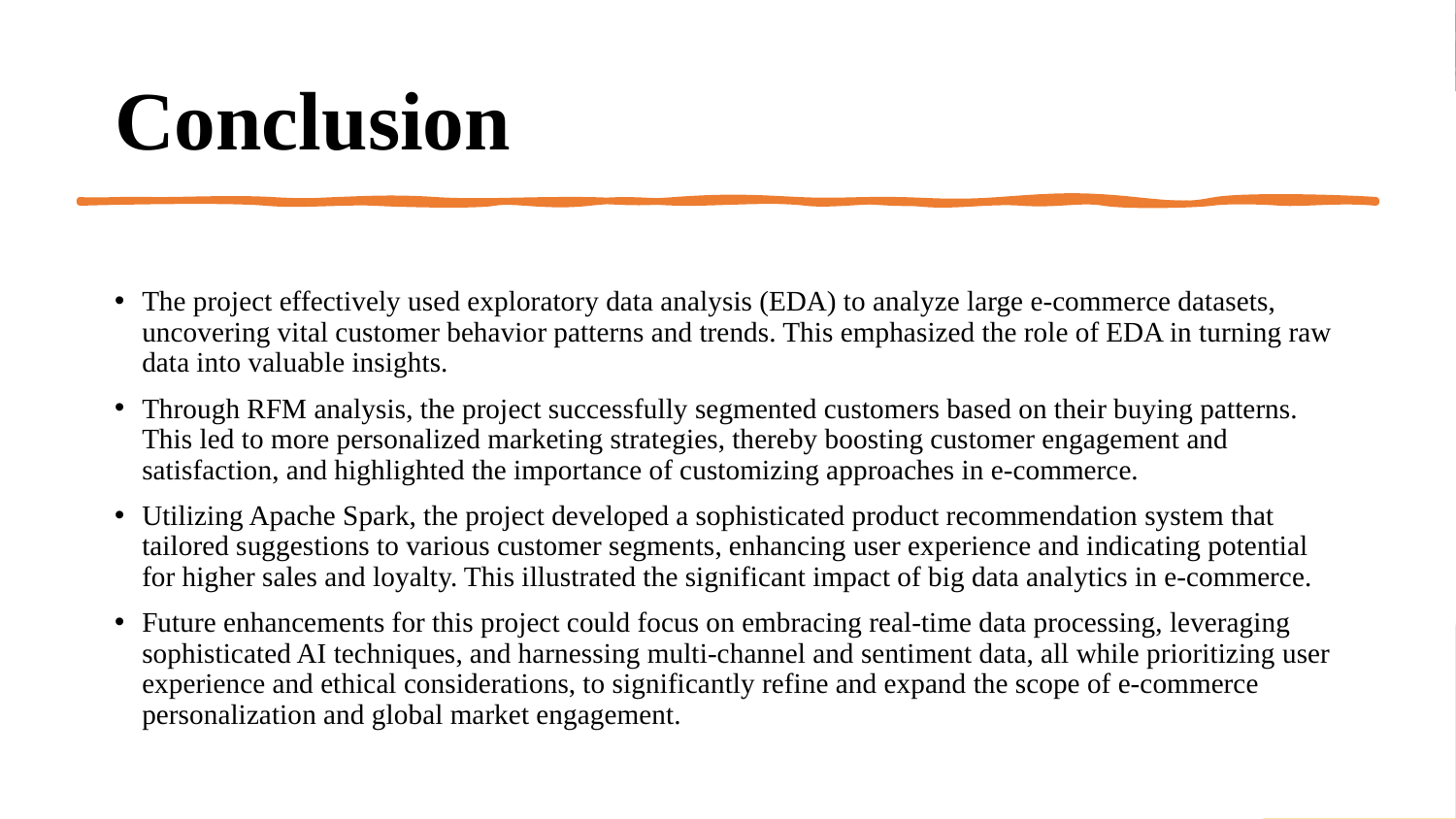

# Conclusion

The project effectively used exploratory data analysis (EDA) to analyze large e-commerce datasets, uncovering vital customer behavior patterns and trends. This emphasized the role of EDA in turning raw data into valuable insights.
Through RFM analysis, the project successfully segmented customers based on their buying patterns. This led to more personalized marketing strategies, thereby boosting customer engagement and satisfaction, and highlighted the importance of customizing approaches in e-commerce.
Utilizing Apache Spark, the project developed a sophisticated product recommendation system that tailored suggestions to various customer segments, enhancing user experience and indicating potential for higher sales and loyalty. This illustrated the significant impact of big data analytics in e-commerce.
Future enhancements for this project could focus on embracing real-time data processing, leveraging sophisticated AI techniques, and harnessing multi-channel and sentiment data, all while prioritizing user experience and ethical considerations, to significantly refine and expand the scope of e-commerce personalization and global market engagement.